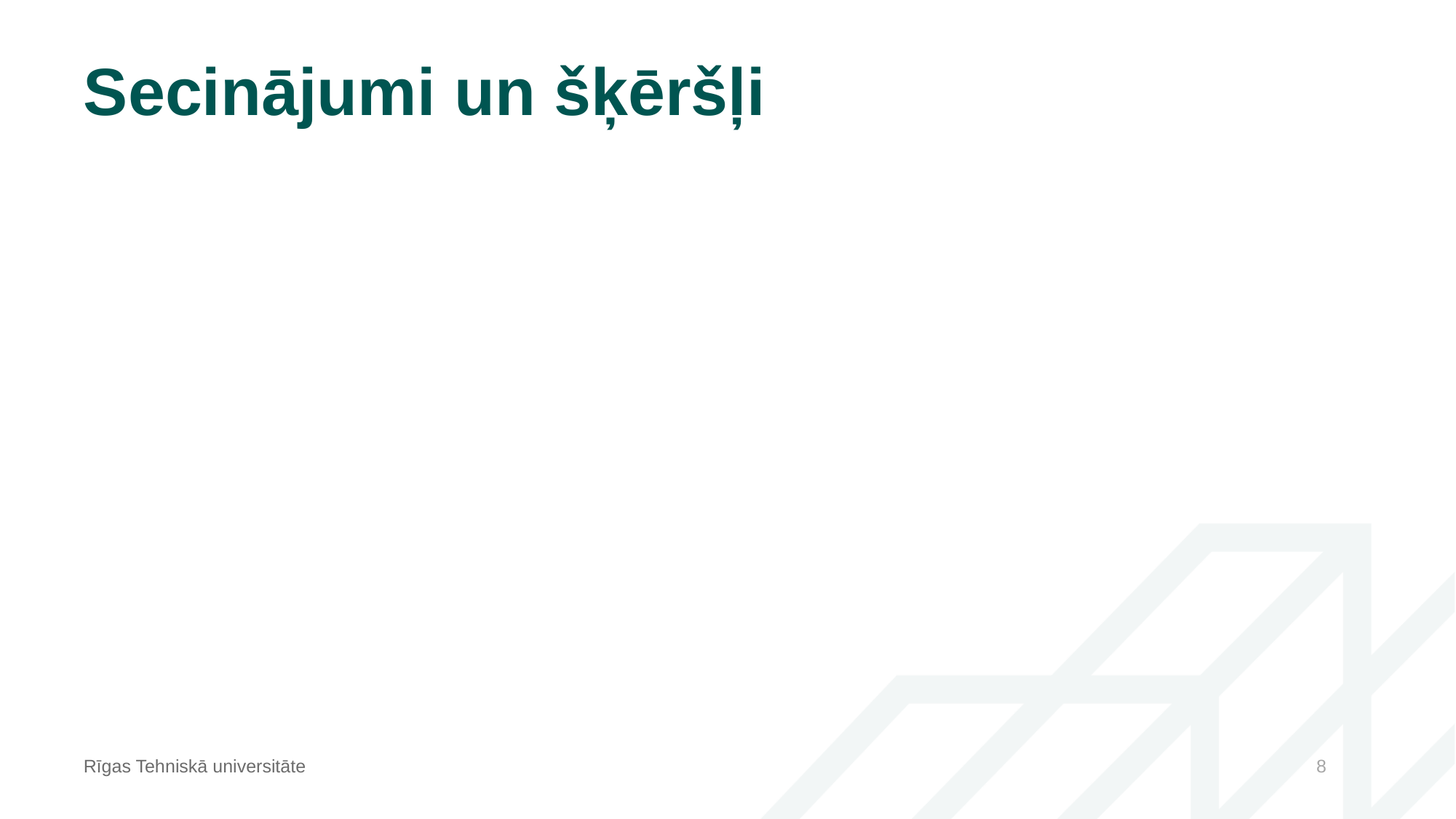

# Secinājumi un šķēršļi

Rīgas Tehniskā universitāte